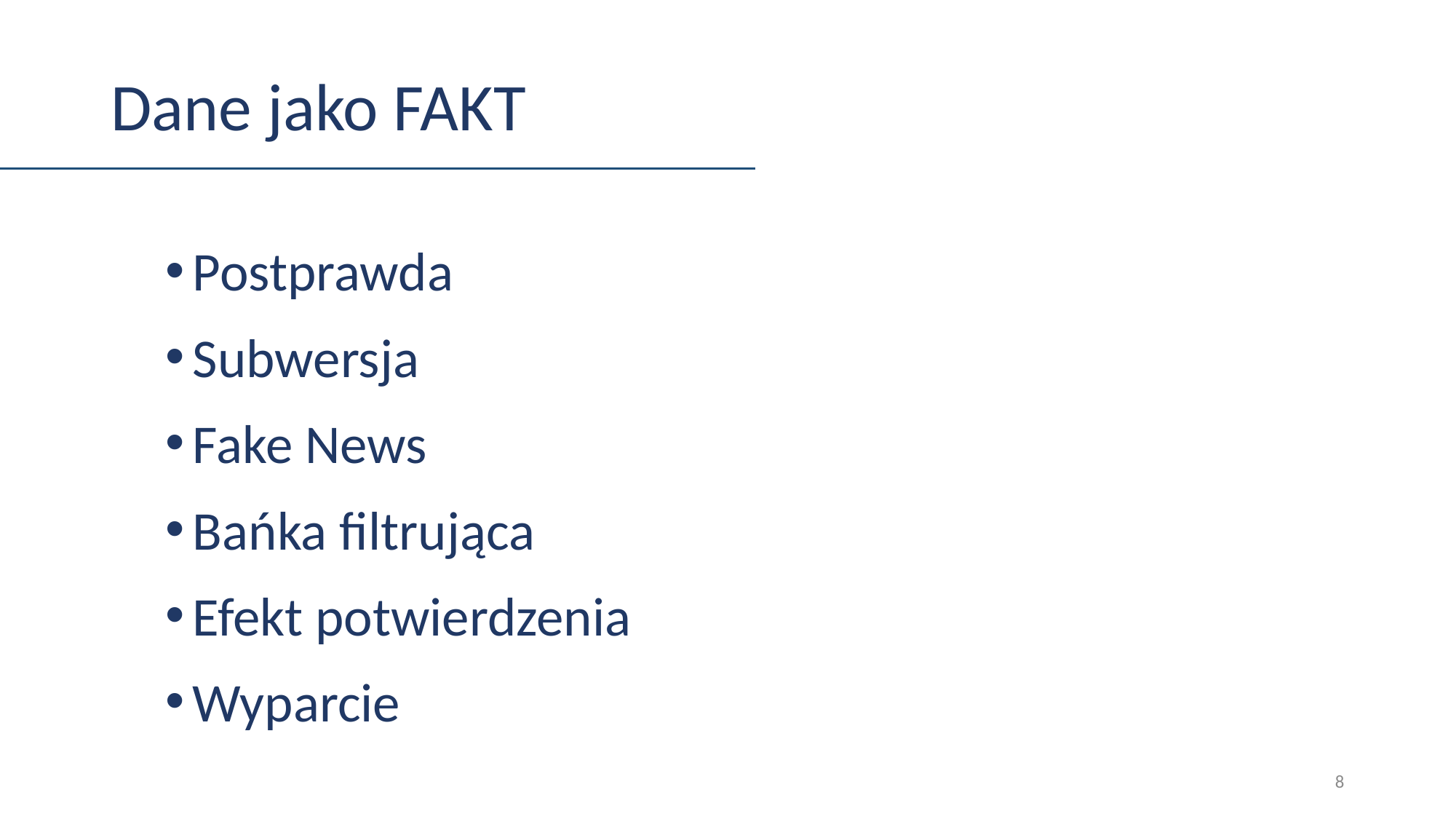

# Dane jako FAKT
Postprawda
Subwersja
Fake News
Bańka filtrująca
Efekt potwierdzenia
Wyparcie

8